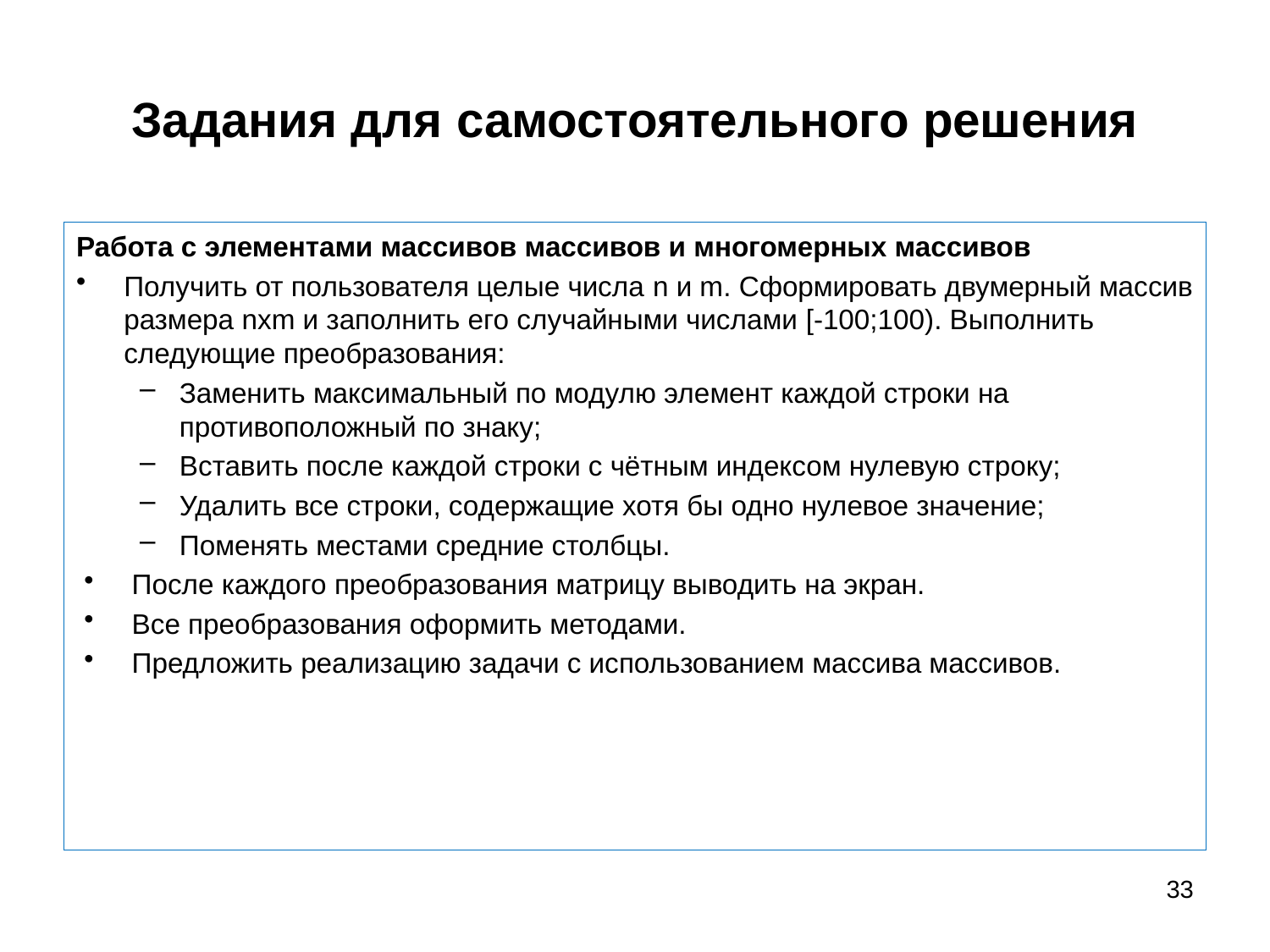

# Задания для самостоятельного решения
Работа с элементами массивов массивов и многомерных массивов
Получить от пользователя целые числа n и m. Сформировать двумерный массив размера nxm и заполнить его случайными числами [-100;100). Выполнить следующие преобразования:
Заменить максимальный по модулю элемент каждой строки на противоположный по знаку;
Вставить после каждой строки с чётным индексом нулевую строку;
Удалить все строки, содержащие хотя бы одно нулевое значение;
Поменять местами средние столбцы.
После каждого преобразования матрицу выводить на экран.
Все преобразования оформить методами.
Предложить реализацию задачи с использованием массива массивов.

33